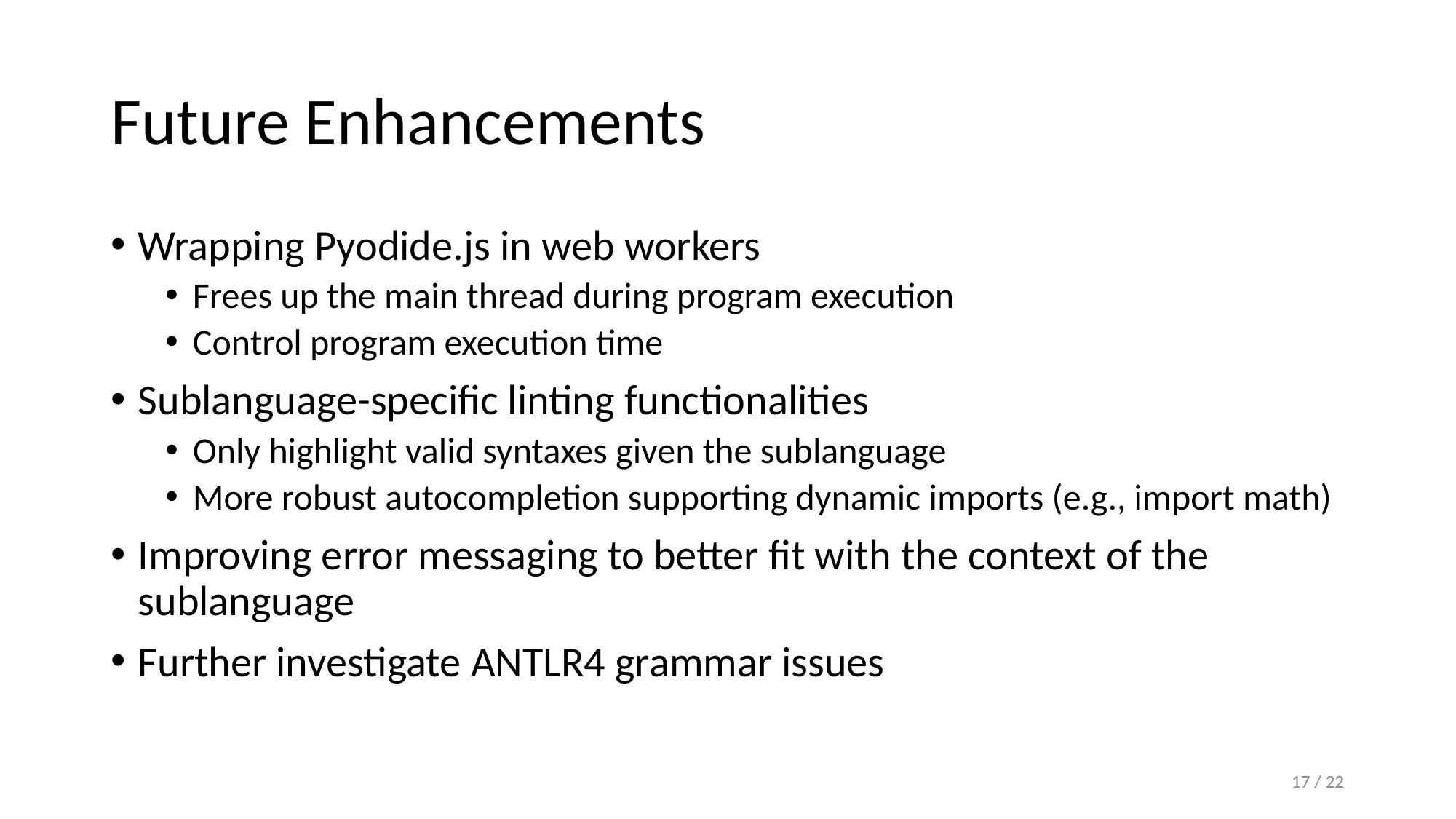

# Future Enhancements
Wrapping Pyodide.js in web workers
Frees up the main thread during program execution
Control program execution time
Sublanguage-specific linting functionalities
Only highlight valid syntaxes given the sublanguage
More robust autocompletion supporting dynamic imports (e.g., import math)
Improving error messaging to better fit with the context of the sublanguage
Further investigate ANTLR4 grammar issues
17 / 22